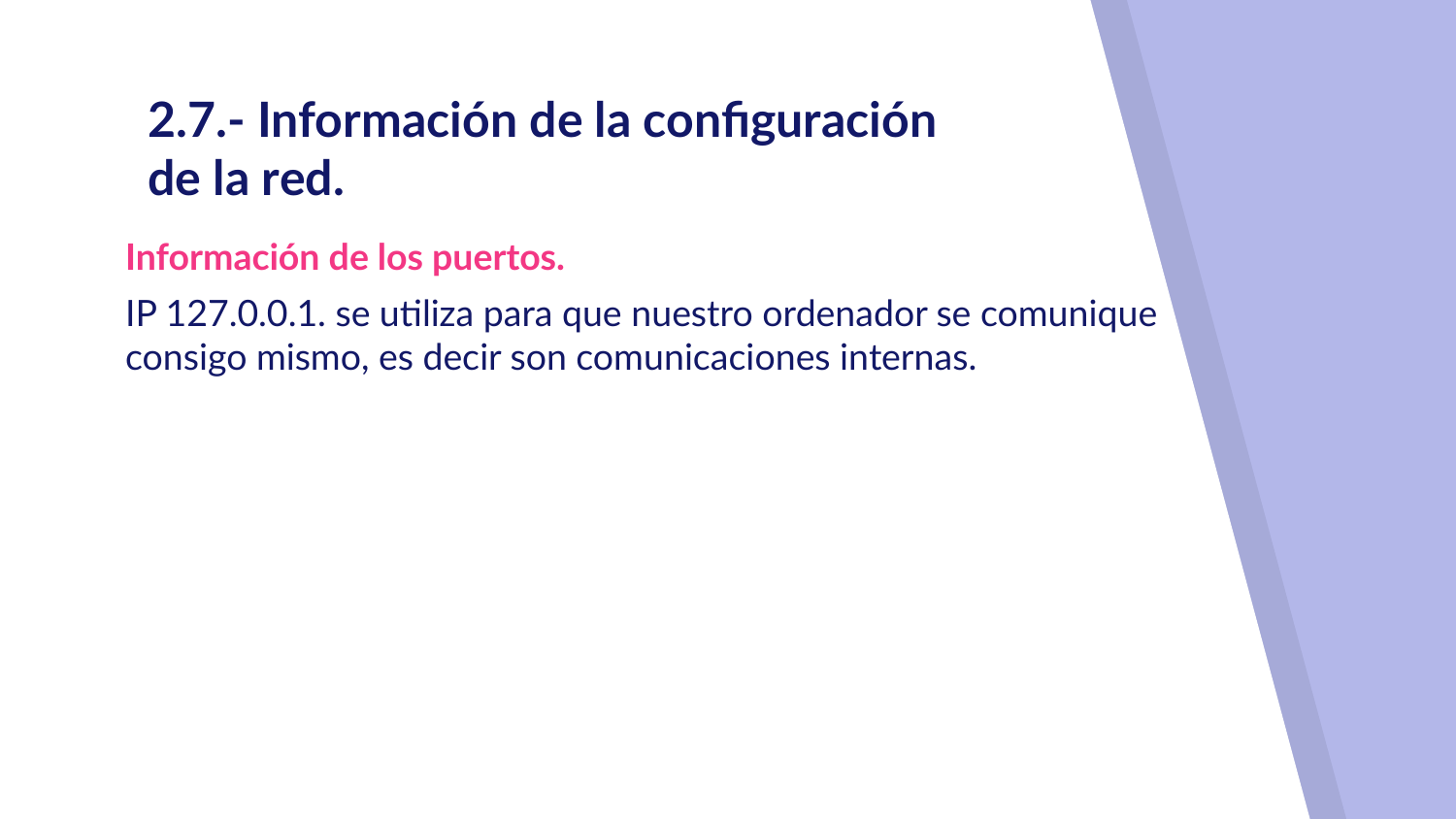

# 2.7.- Información de la configuración de la red.
Información de los puertos.
IP 127.0.0.1. se utiliza para que nuestro ordenador se comunique consigo mismo, es decir son comunicaciones internas.